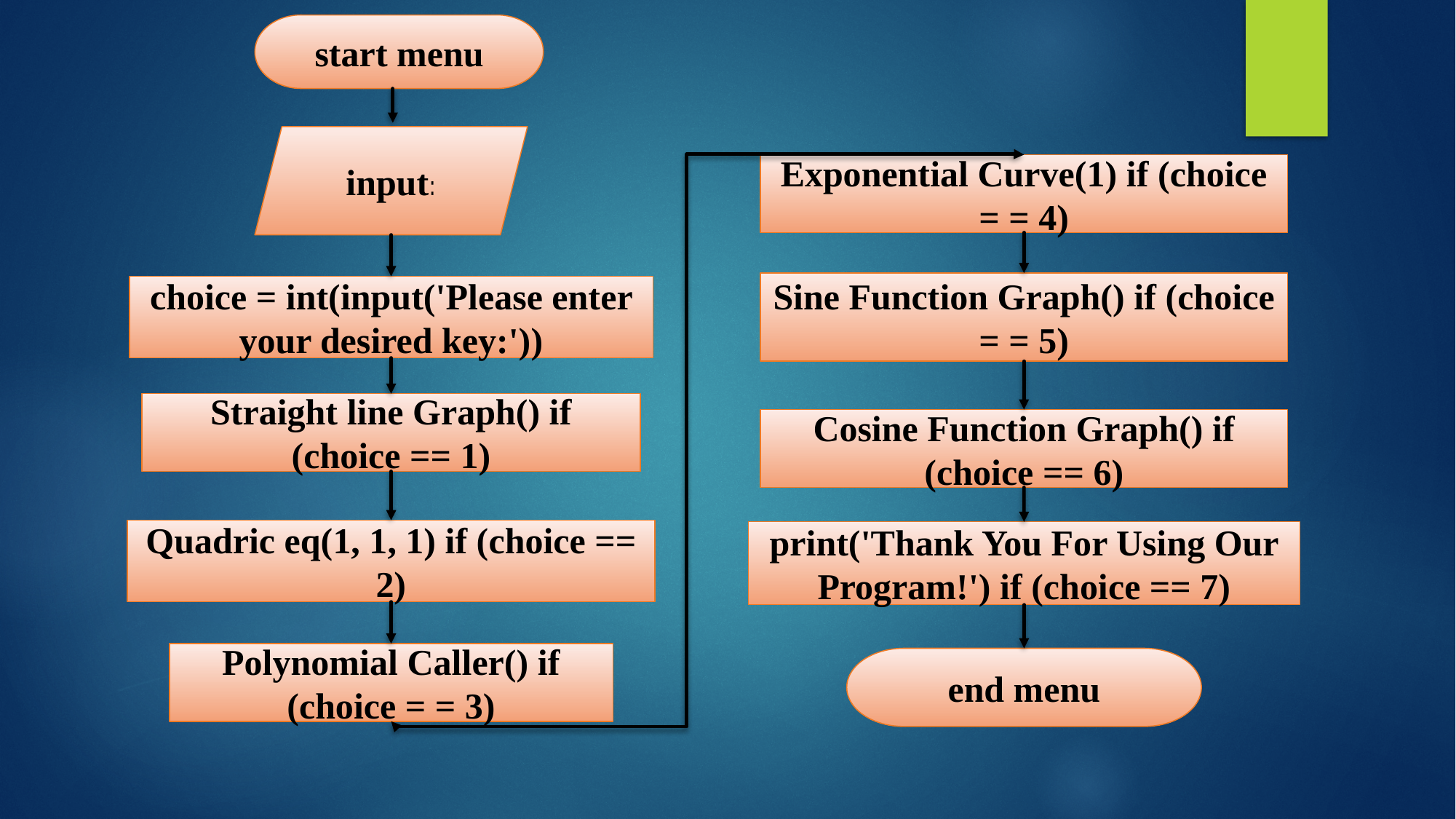

start menu
input:
Exponential Curve(1) if (choice = = 4)
Sine Function Graph() if (choice = = 5)
choice = int(input('Please enter your desired key:'))
Straight line Graph() if (choice == 1)
Cosine Function Graph() if (choice == 6)
Quadric eq(1, 1, 1) if (choice == 2)
print('Thank You For Using Our Program!') if (choice == 7)
Polynomial Caller() if (choice = = 3)
end menu